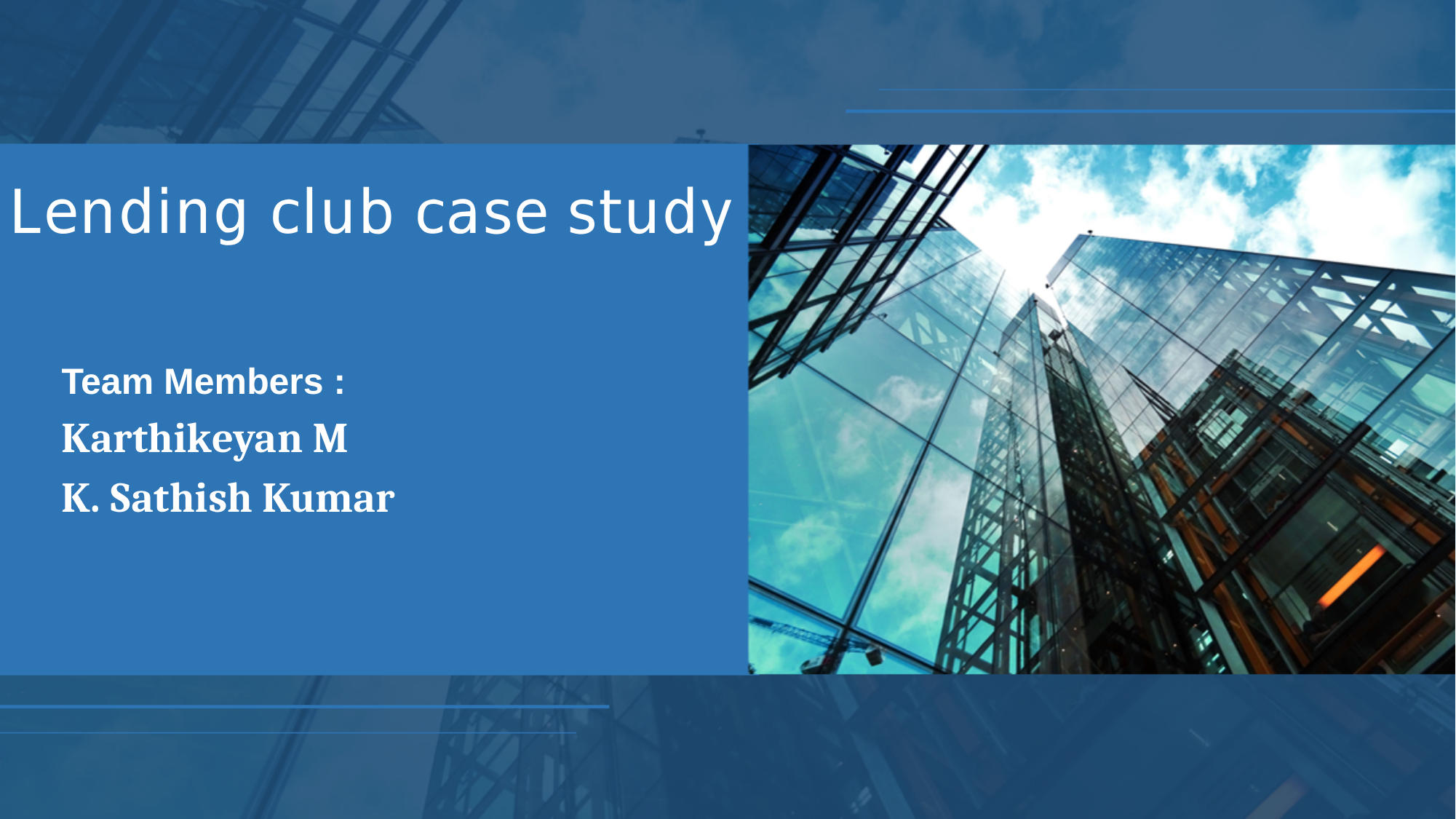

# Lending club case study
Team Members :
Karthikeyan M
K. Sathish Kumar